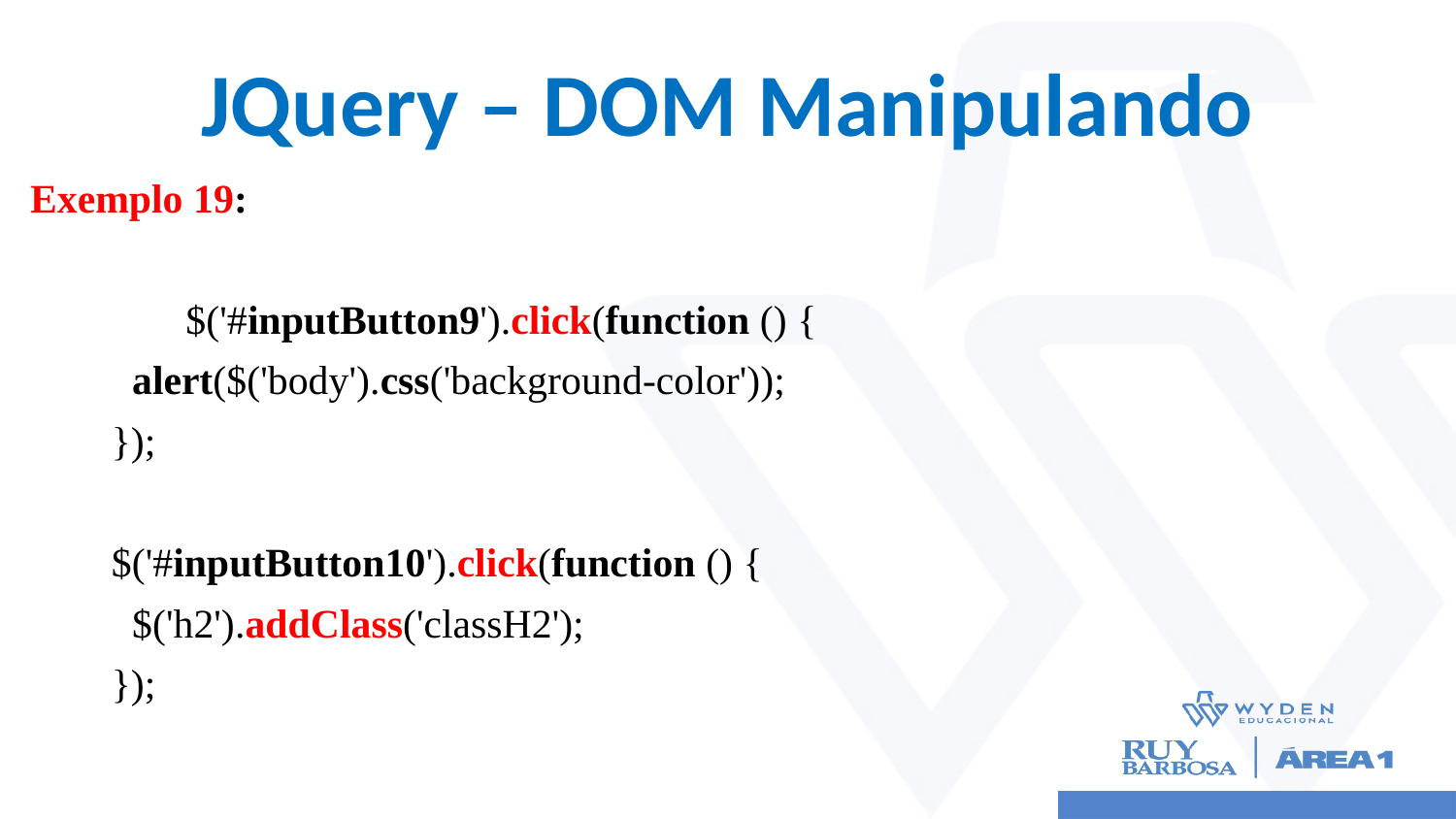

# JQuery – DOM Manipulando
Exemplo 19:

	 $('#inputButton9').click(function () {
          alert($('body').css('background-color'));
        });

        $('#inputButton10').click(function () {
          $('h2').addClass('classH2');
        });